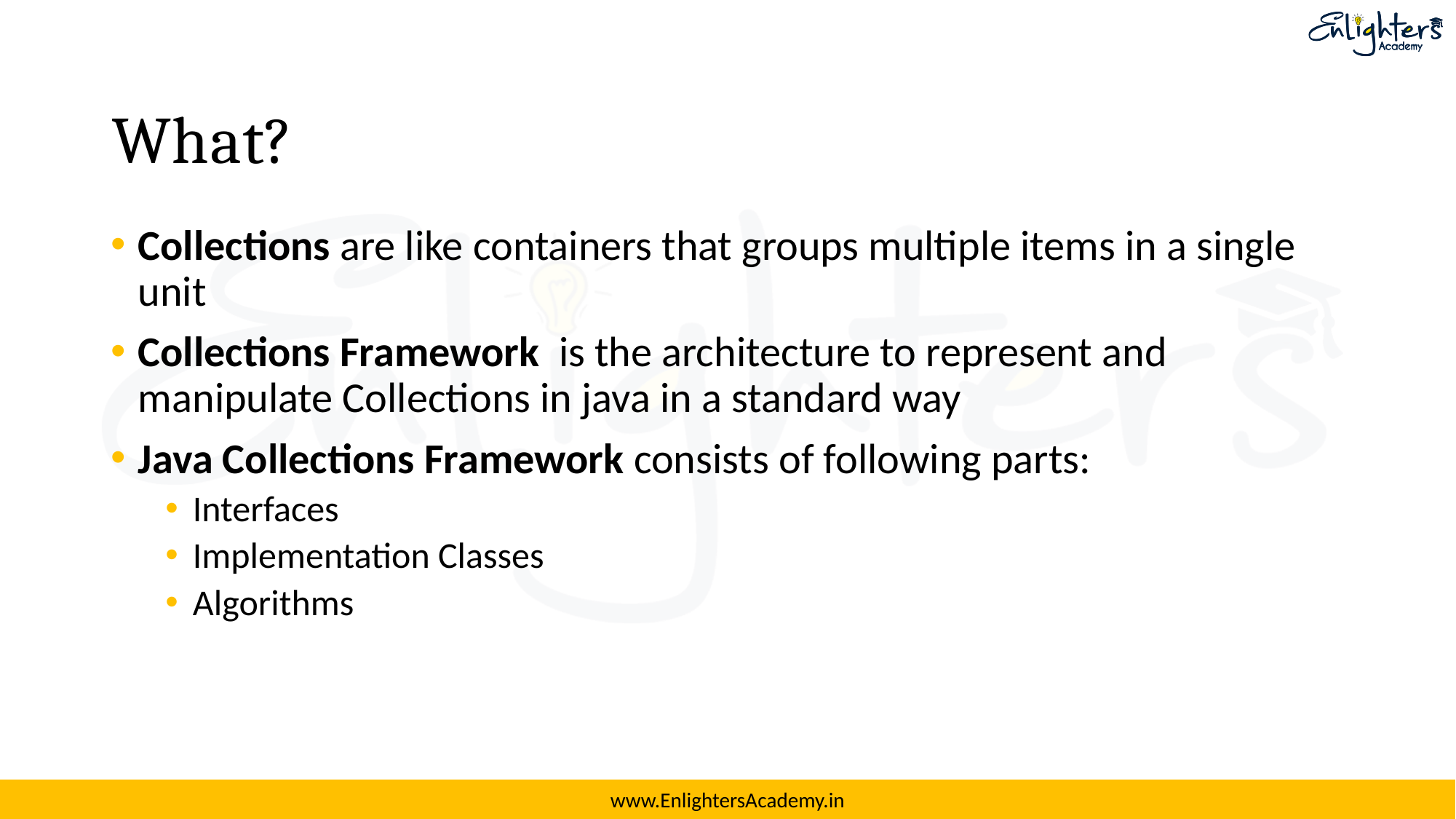

# What?
Collections are like containers that groups multiple items in a single unit
Collections Framework  is the architecture to represent and manipulate Collections in java in a standard way
Java Collections Framework consists of following parts:
Interfaces
Implementation Classes
Algorithms